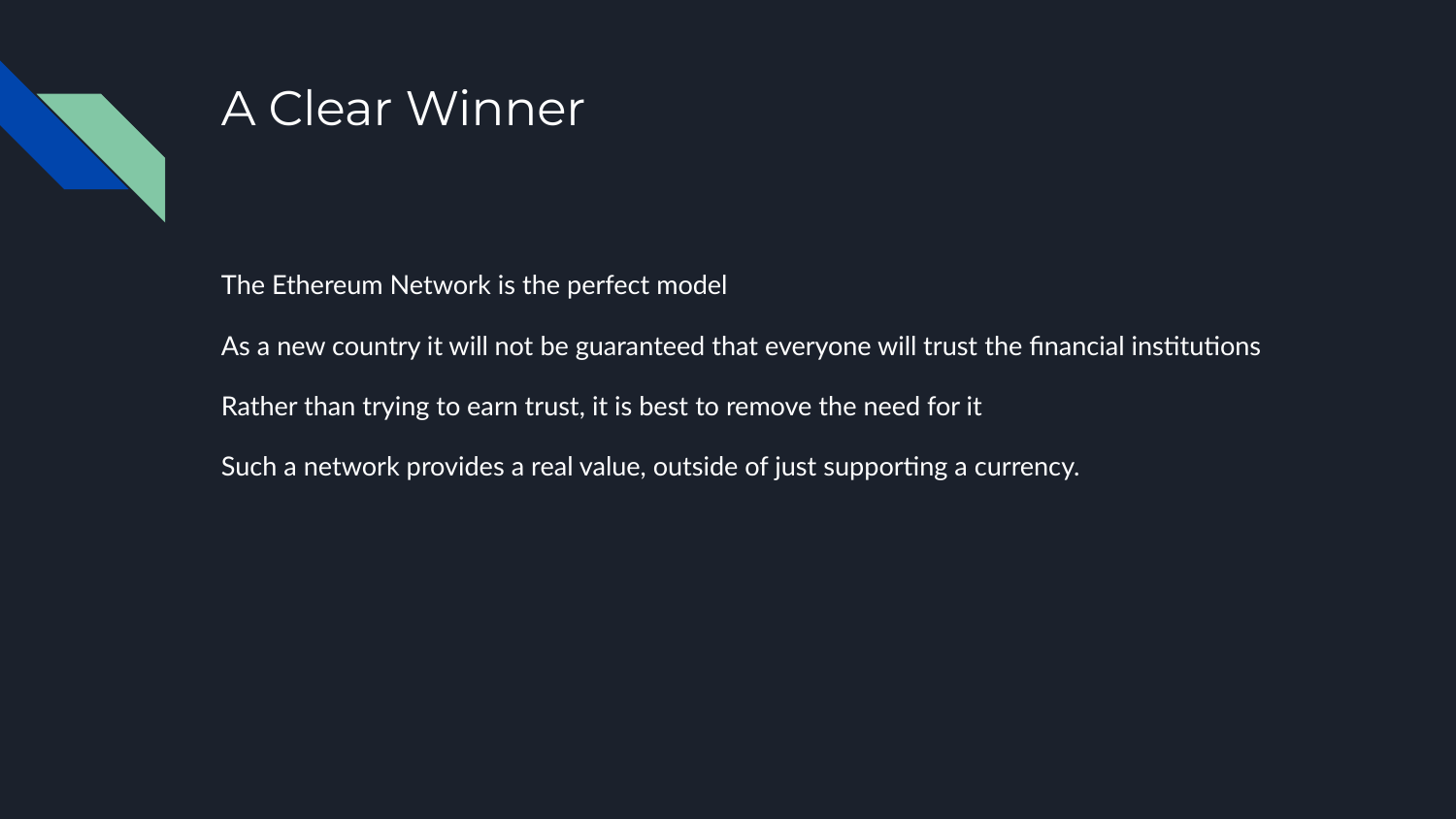

# A Clear Winner
The Ethereum Network is the perfect model
As a new country it will not be guaranteed that everyone will trust the financial institutions
Rather than trying to earn trust, it is best to remove the need for it
Such a network provides a real value, outside of just supporting a currency.